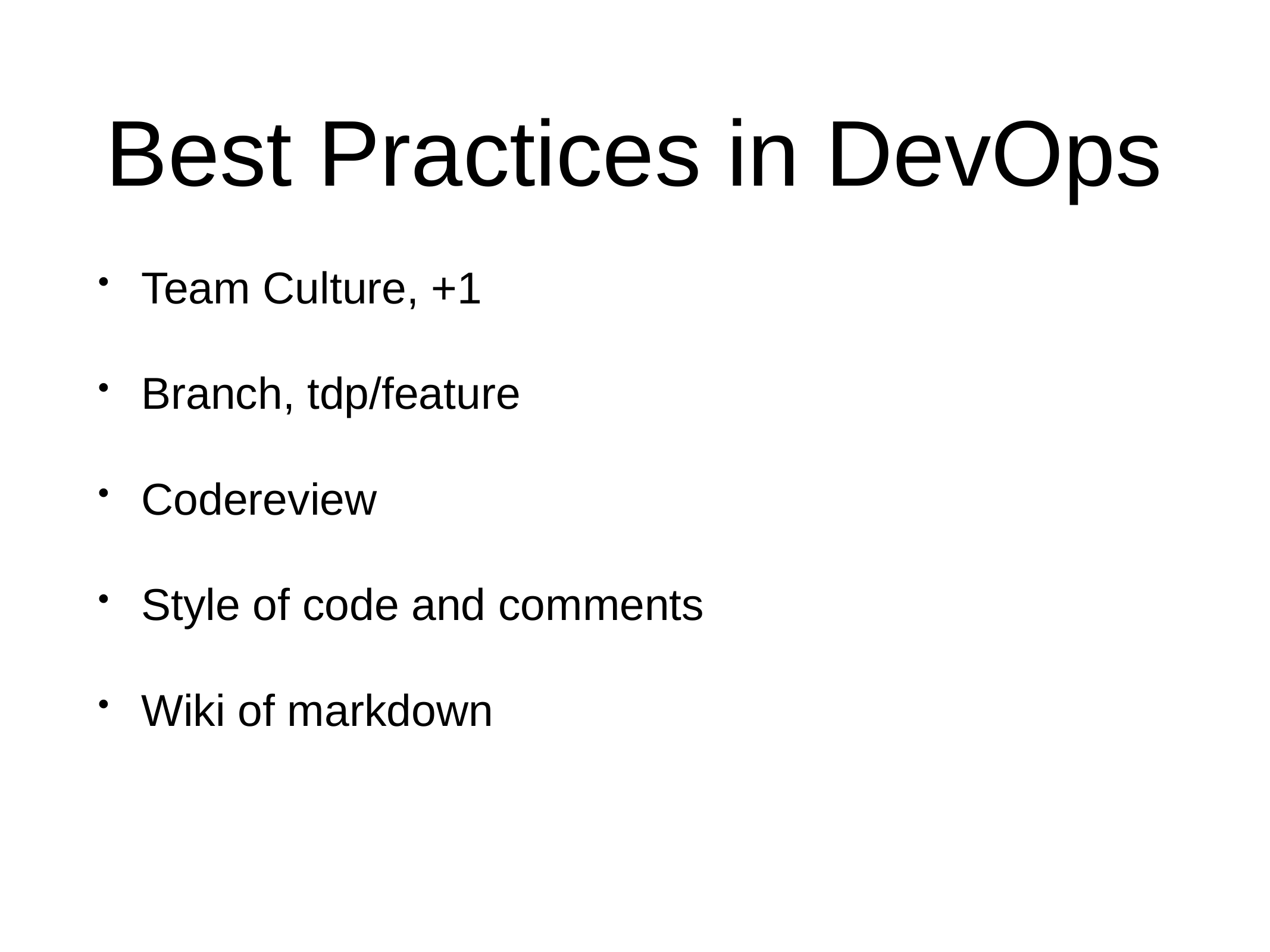

# Best Practices in DevOps
Team Culture, +1
Branch, tdp/feature
Codereview
Style of code and comments
Wiki of markdown